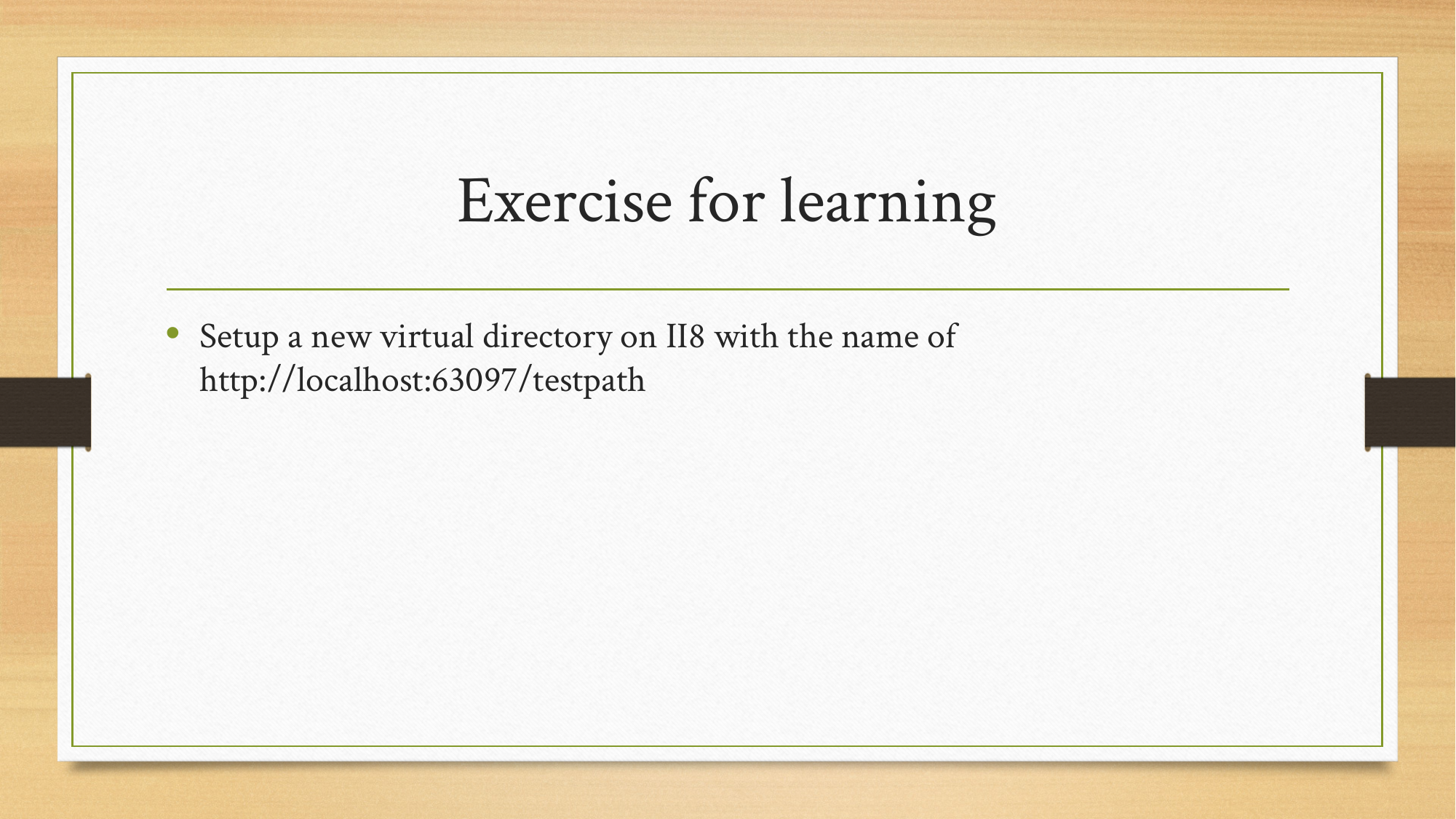

# Exercise for learning
Setup a new virtual directory on II8 with the name of http://localhost:63097/testpath